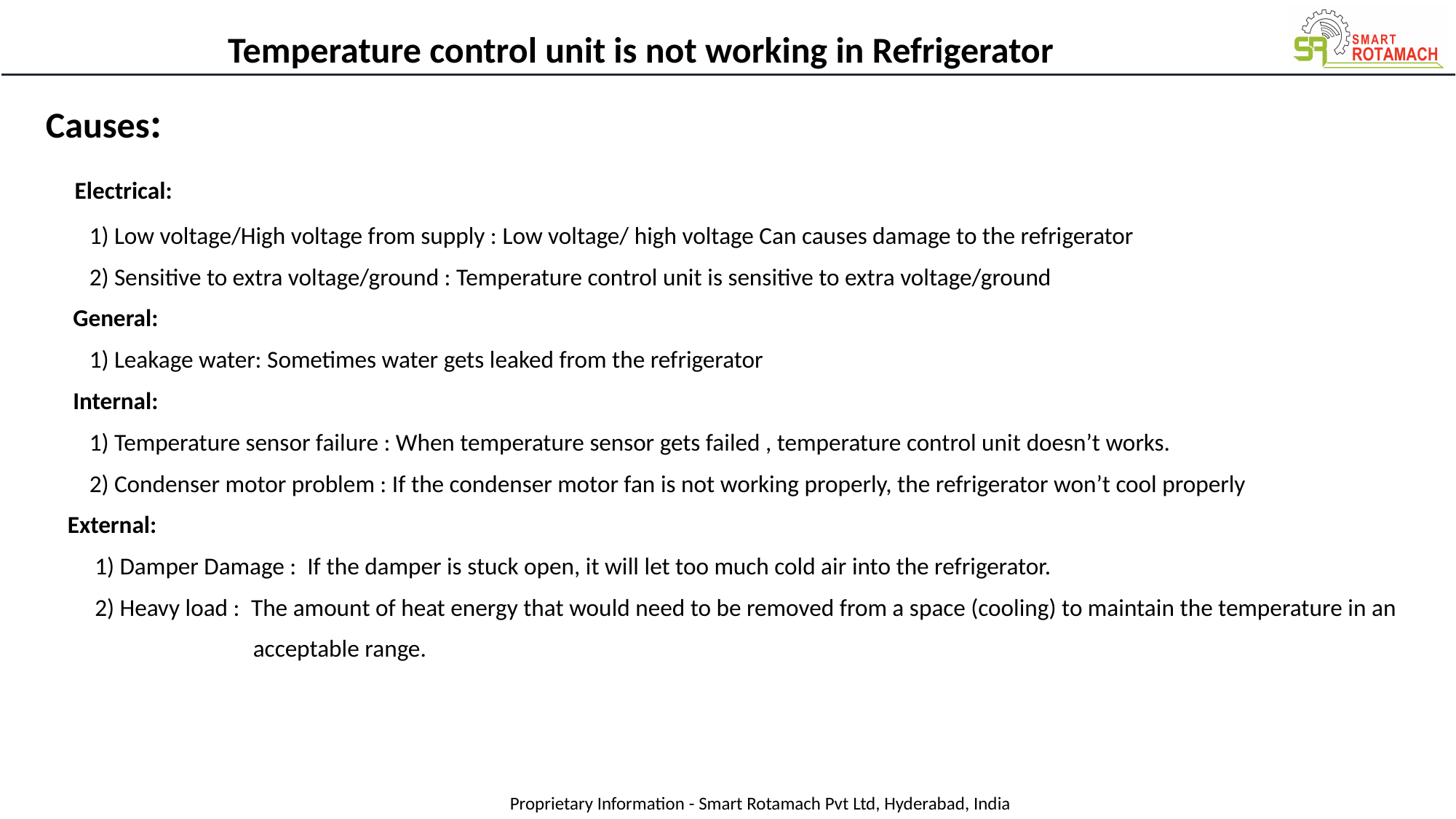

# Temperature control unit is not working in Refrigerator
Causes:
   Electrical:
        1) Low voltage/High voltage from supply : Low voltage/ high voltage Can causes damage to the refrigerator
        2) Sensitive to extra voltage/ground : Temperature control unit is sensitive to extra voltage/ground
     General:
        1) Leakage water: Sometimes water gets leaked from the refrigerator
     Internal:
        1) Temperature sensor failure : When temperature sensor gets failed , temperature control unit doesn’t works.
        2) Condenser motor problem : If the condenser motor fan is not working properly, the refrigerator won’t cool properly
    External:
         1) Damper Damage :  If the damper is stuck open, it will let too much cold air into the refrigerator.
         2) Heavy load :  The amount of heat energy that would need to be removed from a space (cooling) to maintain the temperature in an
                                      acceptable range.